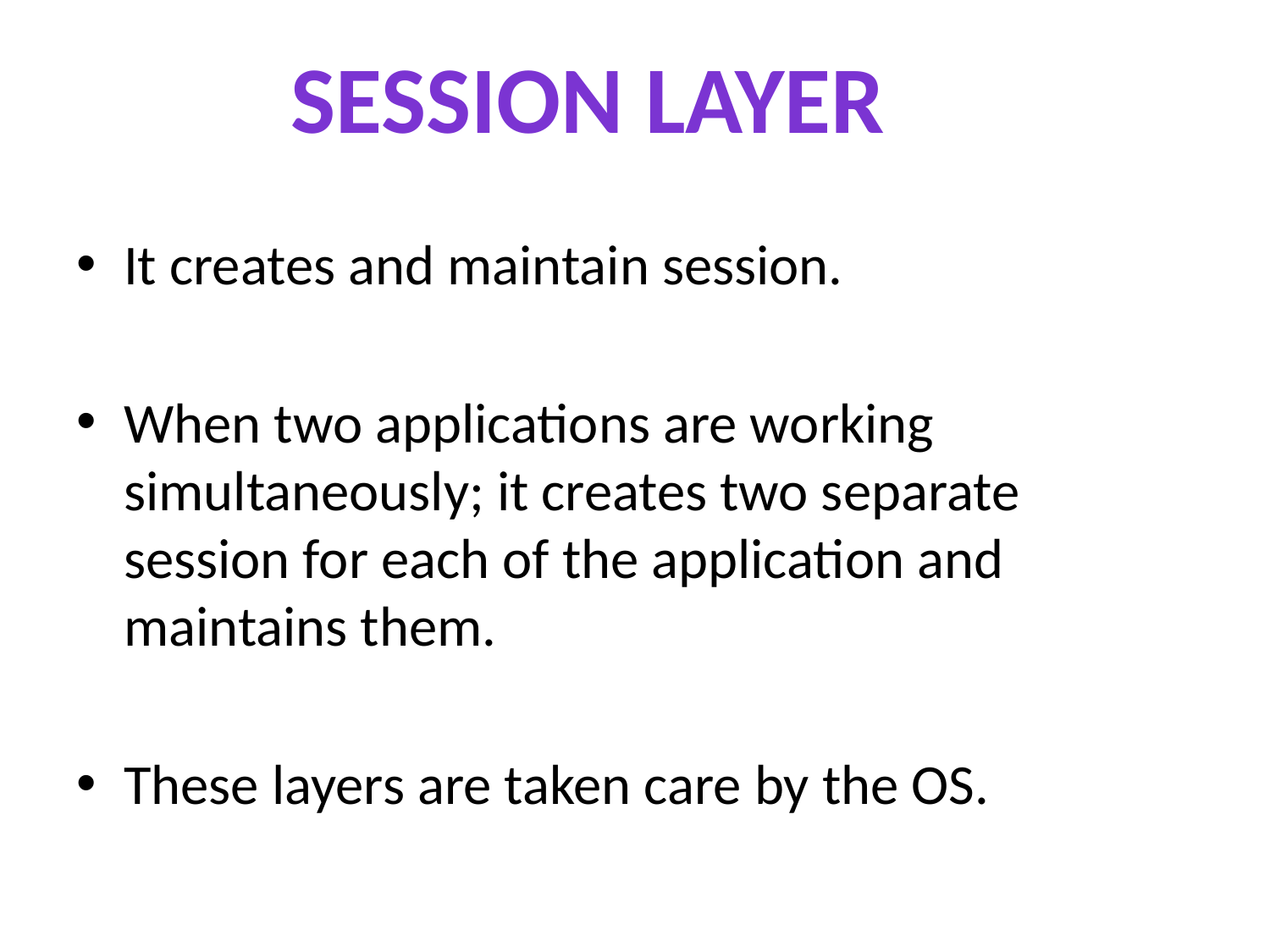

SESSION LAYER
It creates and maintain session.

When two applications are working simultaneously; it creates two separate session for each of the application and maintains them.

These layers are taken care by the OS.